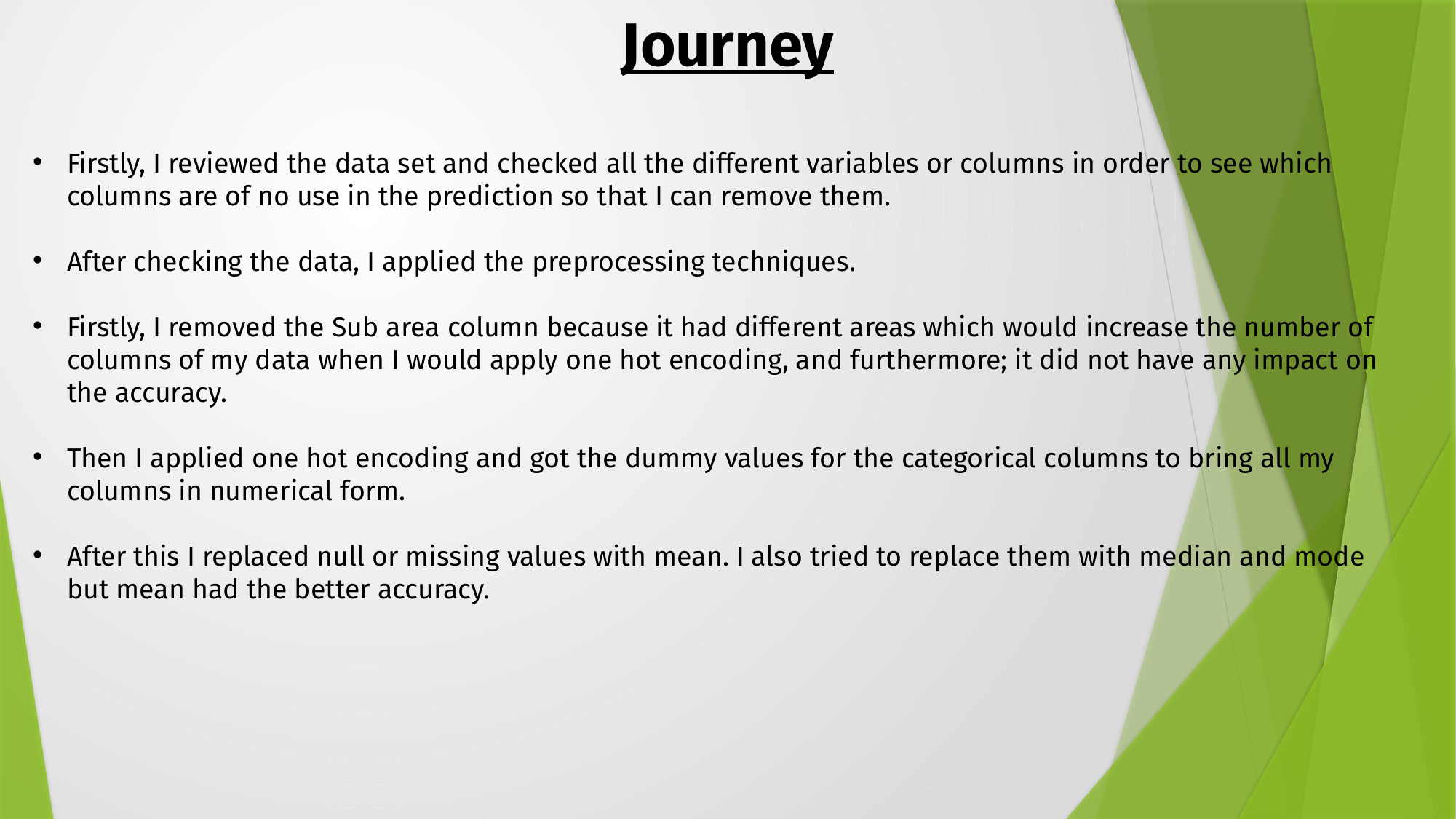

Journey
Firstly, I reviewed the data set and checked all the different variables or columns in order to see which columns are of no use in the prediction so that I can remove them.

After checking the data, I applied the preprocessing techniques.

Firstly, I removed the Sub area column because it had different areas which would increase the number of columns of my data when I would apply one hot encoding, and furthermore; it did not have any impact on the accuracy.

Then I applied one hot encoding and got the dummy values for the categorical columns to bring all my columns in numerical form.

After this I replaced null or missing values with mean. I also tried to replace them with median and mode but mean had the better accuracy.